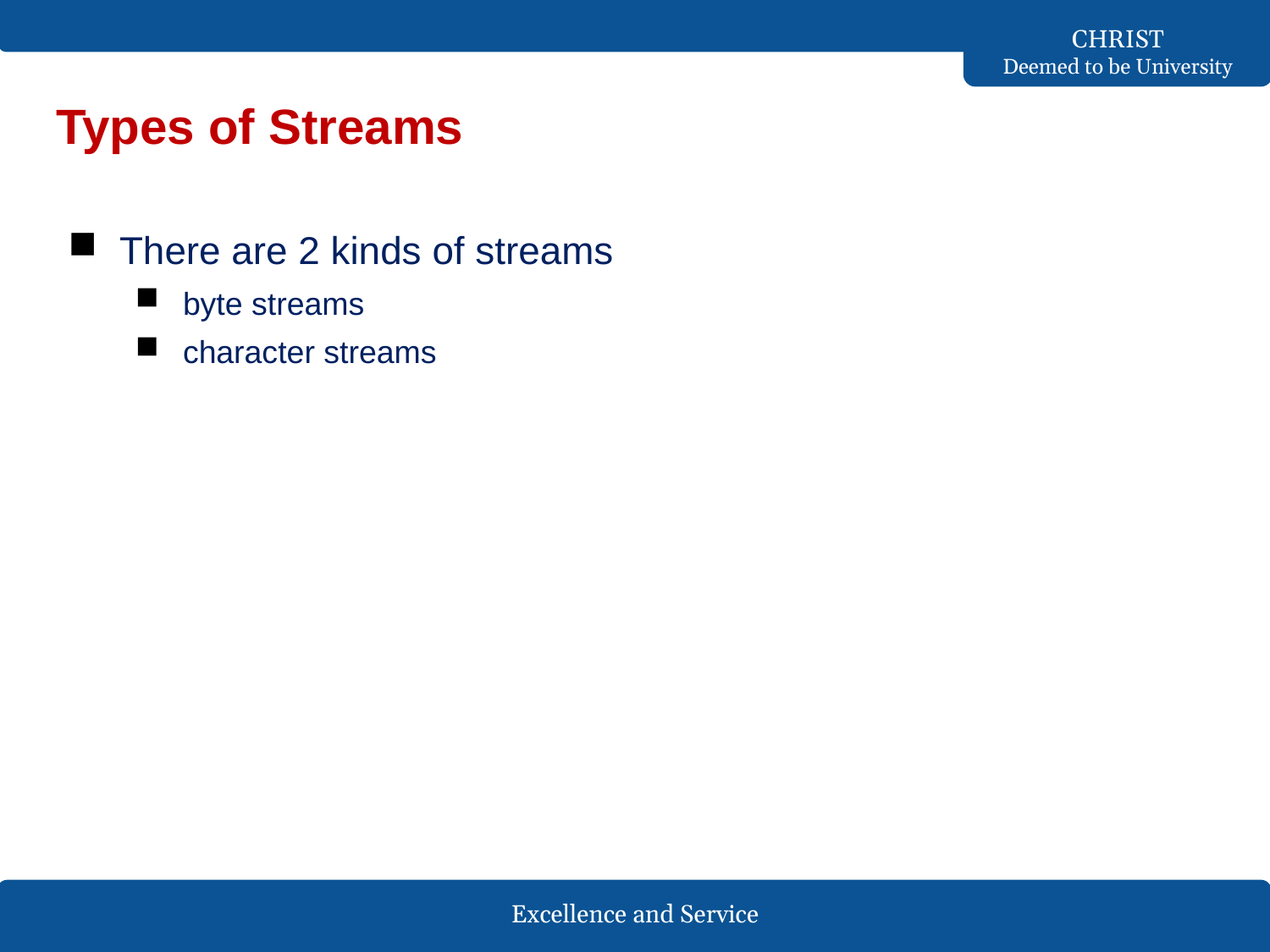

# Types of Streams
There are 2 kinds of streams
byte streams
character streams